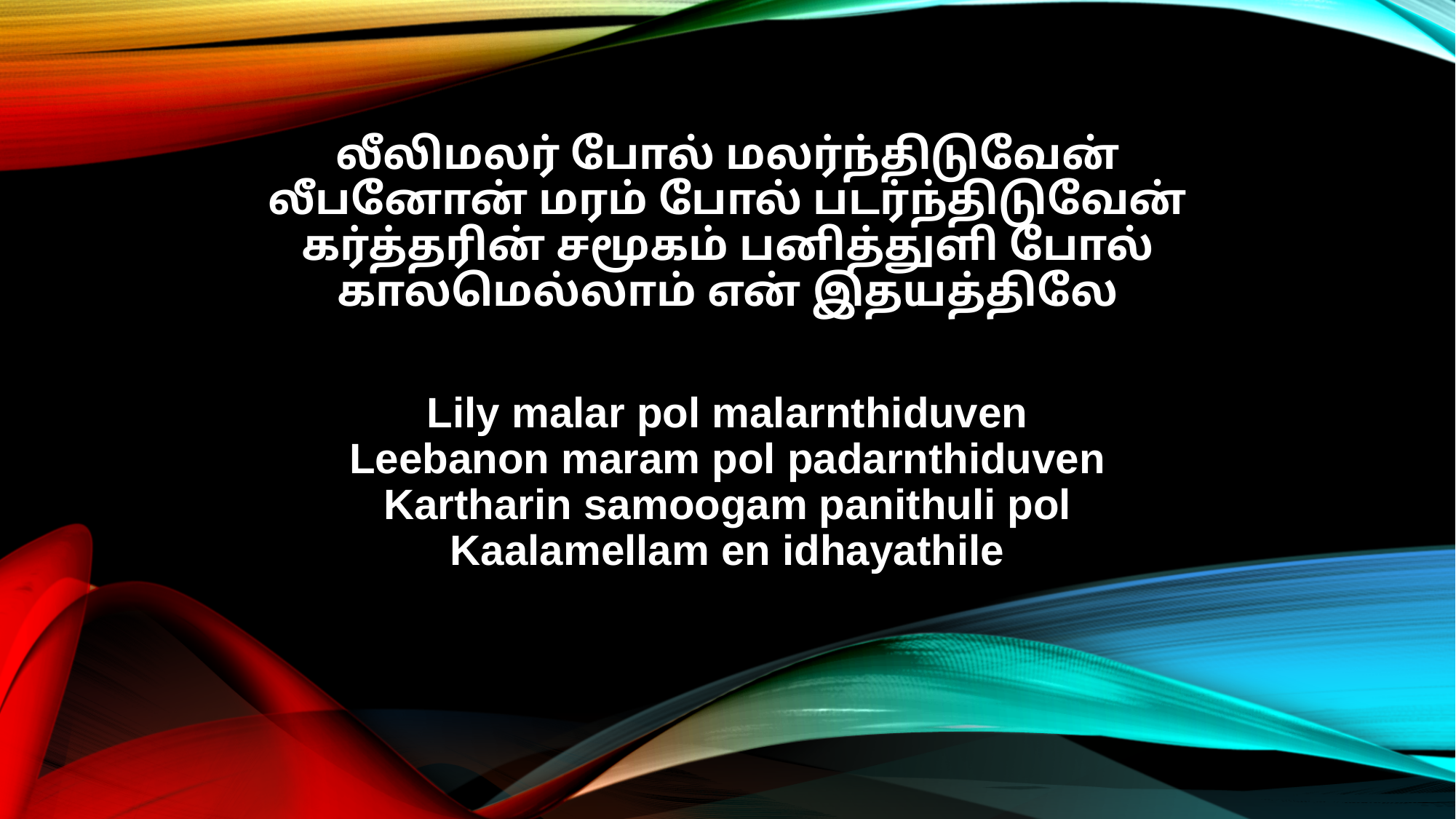

லீலிமலர் போல் மலர்ந்திடுவேன்
லீபனோன் மரம் போல் படர்ந்திடுவேன்
கர்த்தரின் சமூகம் பனித்துளி போல்
காலமெல்லாம் என் இதயத்திலே

Lily malar pol malarnthiduven
Leebanon maram pol padarnthiduven
Kartharin samoogam panithuli pol
Kaalamellam en idhayathile